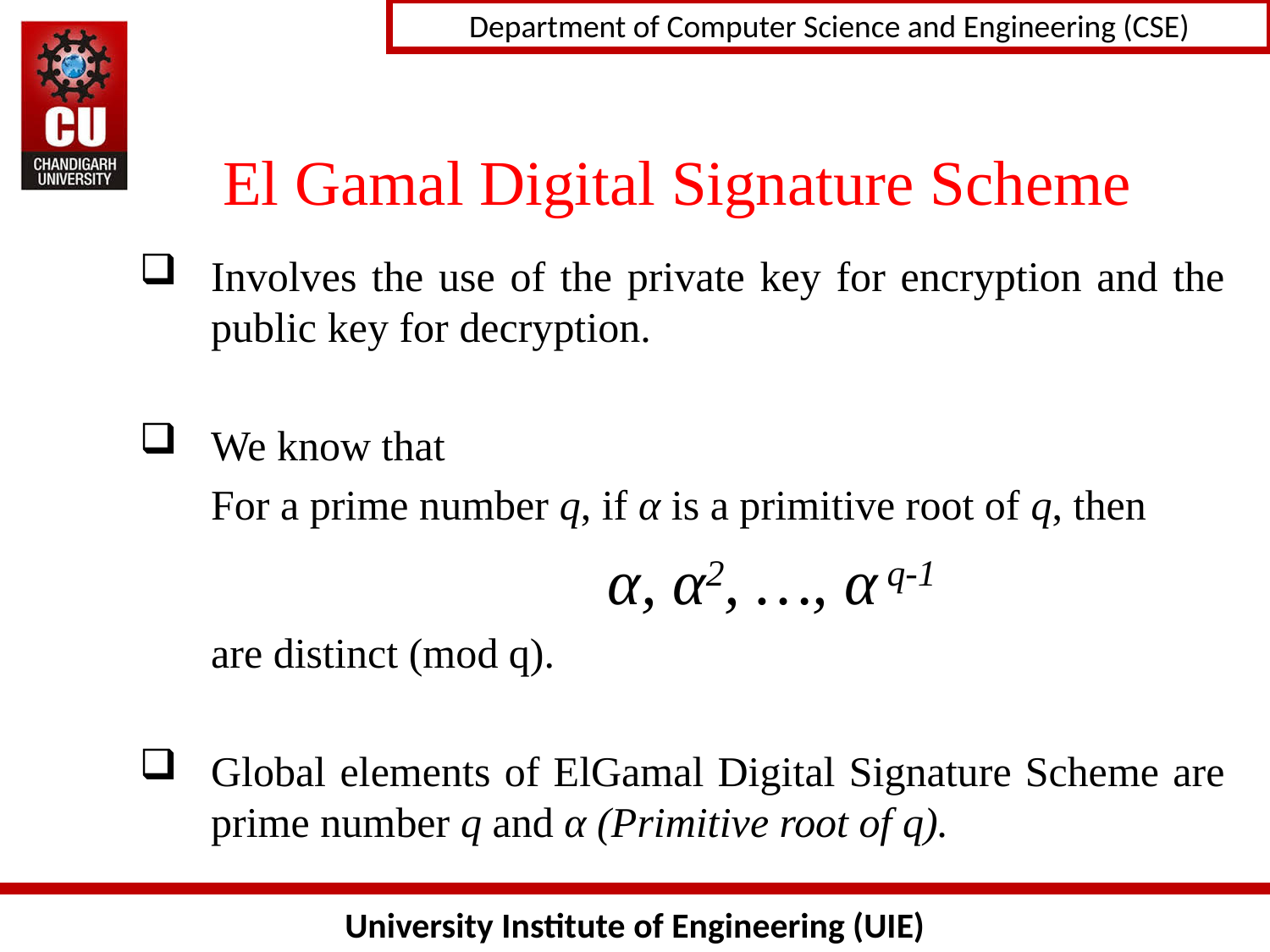

# El Gamal Digital Signature Scheme
Involves the use of the private key for encryption and the public key for decryption.

We know that
	For a prime number q, if α is a primitive root of q, then
				 α, α2, …, α q-1
	are distinct (mod q).

Global elements of ElGamal Digital Signature Scheme are prime number q and α (Primitive root of q).